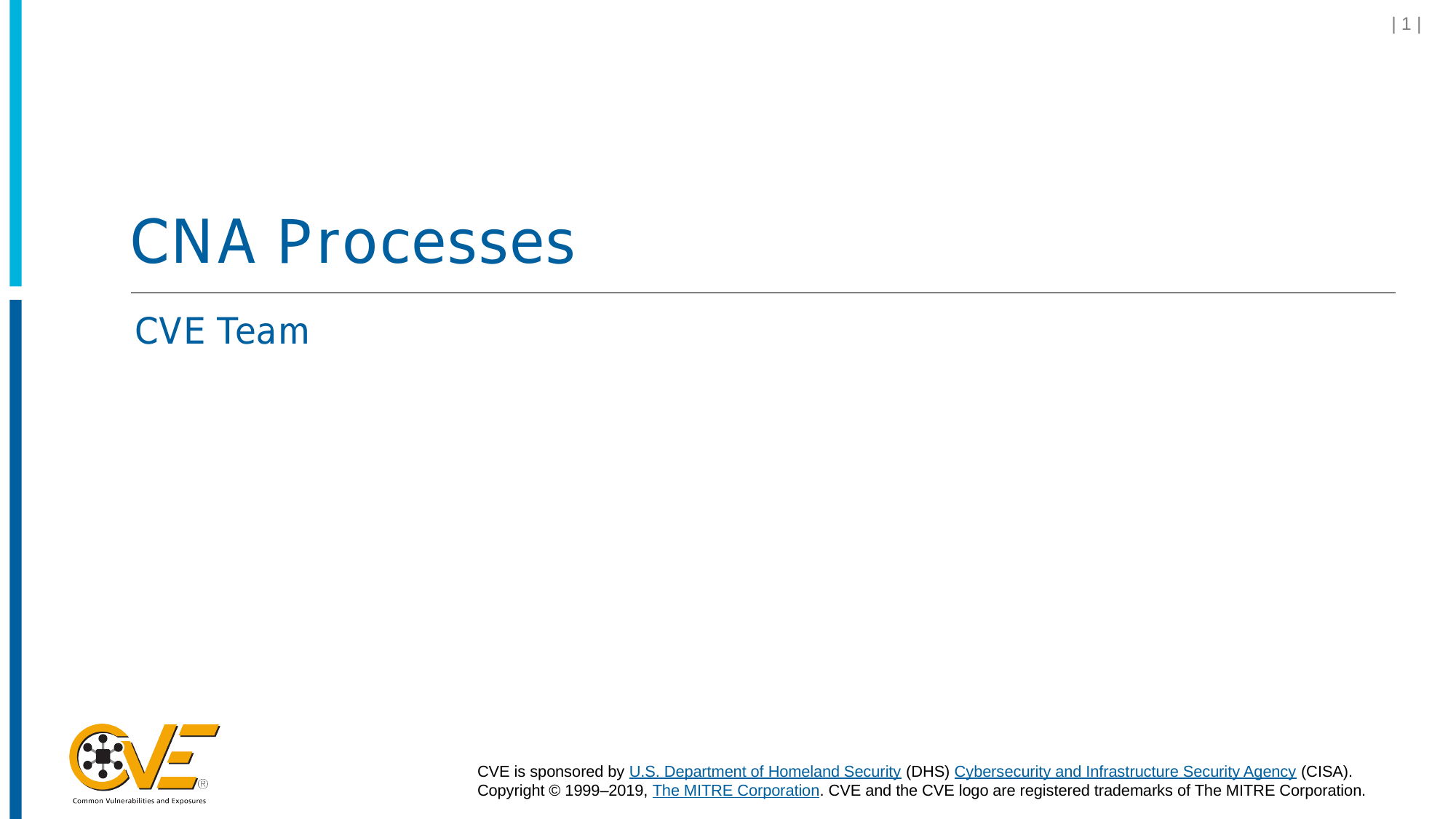

| 1 |
# CNA Processes
CVE Team